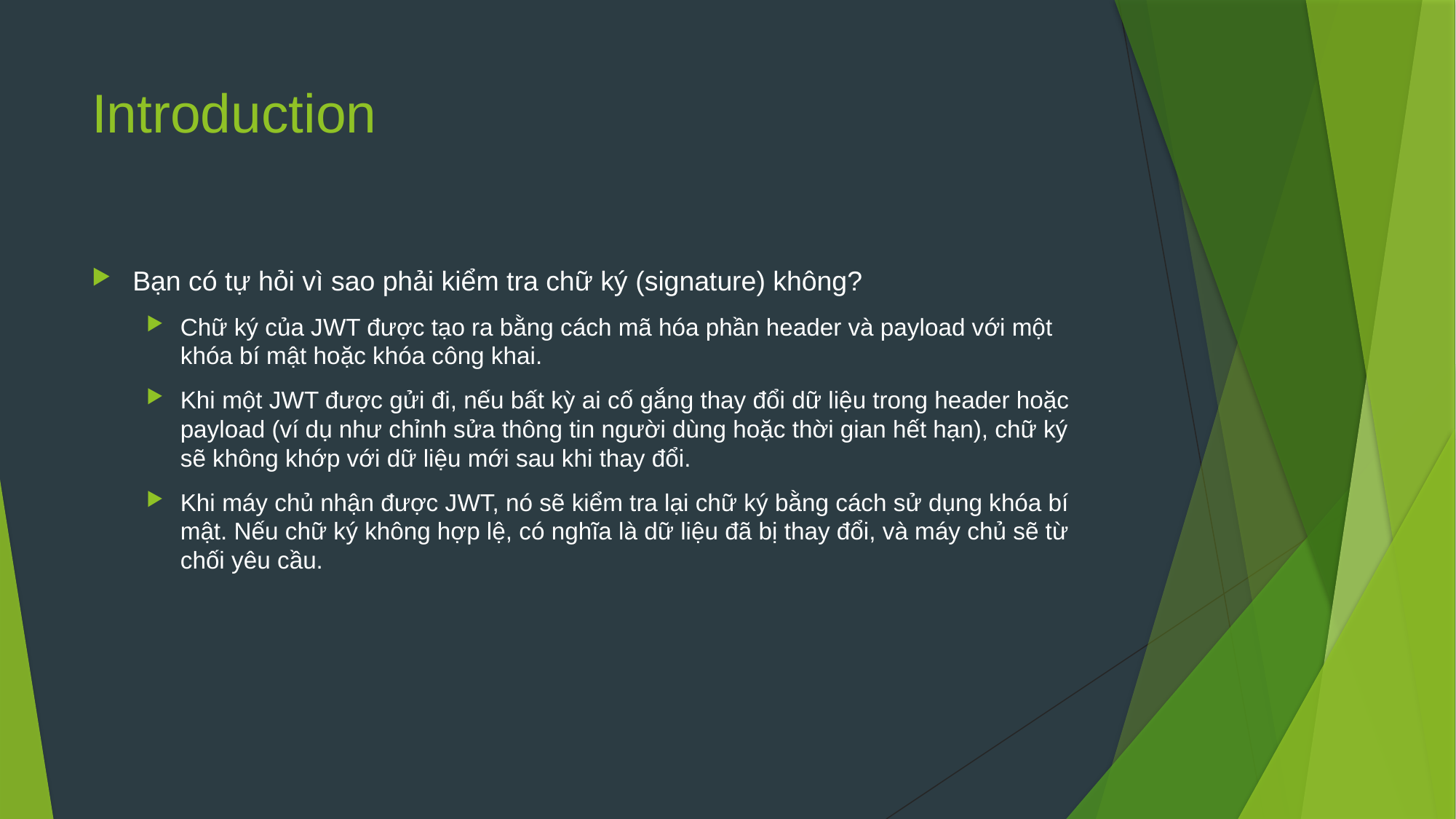

# Introduction
Bạn có tự hỏi vì sao phải kiểm tra chữ ký (signature) không?
Chữ ký của JWT được tạo ra bằng cách mã hóa phần header và payload với một khóa bí mật hoặc khóa công khai.
Khi một JWT được gửi đi, nếu bất kỳ ai cố gắng thay đổi dữ liệu trong header hoặc payload (ví dụ như chỉnh sửa thông tin người dùng hoặc thời gian hết hạn), chữ ký sẽ không khớp với dữ liệu mới sau khi thay đổi.
Khi máy chủ nhận được JWT, nó sẽ kiểm tra lại chữ ký bằng cách sử dụng khóa bí mật. Nếu chữ ký không hợp lệ, có nghĩa là dữ liệu đã bị thay đổi, và máy chủ sẽ từ chối yêu cầu.